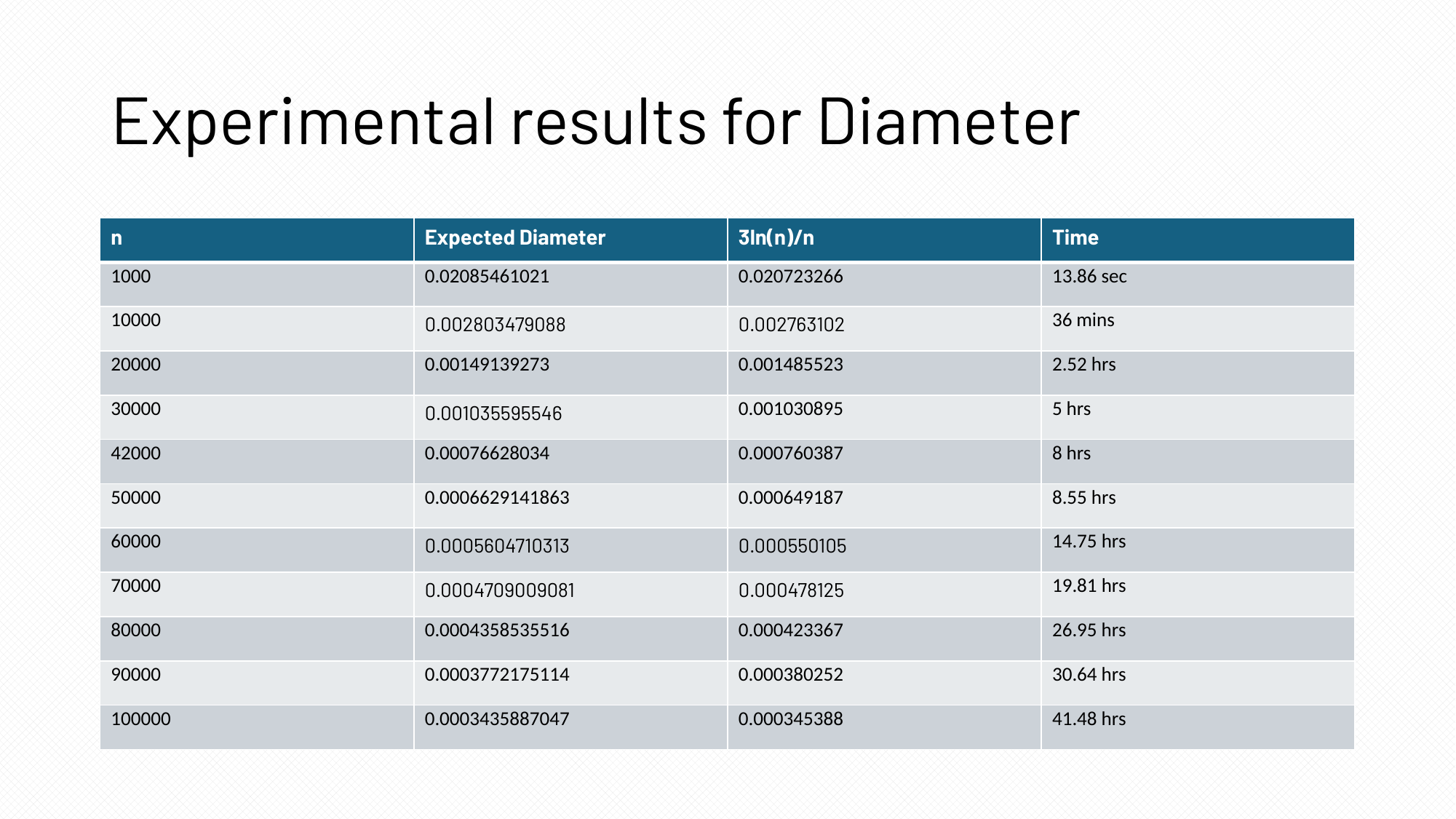

# Experimental results for Diameter
| n | Expected Diameter | 3ln(n)/n | Time |
| --- | --- | --- | --- |
| 1000 | 0.02085461021 | 0.020723266 | 13.86 sec |
| 10000 | 0.002803479088 | 0.002763102 | 36 mins |
| 20000 | 0.00149139273 | 0.001485523 | 2.52 hrs |
| 30000 | 0.001035595546 | 0.001030895 | 5 hrs |
| 42000 | 0.00076628034 | 0.000760387 | 8 hrs |
| 50000 | 0.0006629141863 | 0.000649187 | 8.55 hrs |
| 60000 | 0.0005604710313 | 0.000550105 | 14.75 hrs |
| 70000 | 0.0004709009081 | 0.000478125 | 19.81 hrs |
| 80000 | 0.0004358535516 | 0.000423367 | 26.95 hrs |
| 90000 | 0.0003772175114 | 0.000380252 | 30.64 hrs |
| 100000 | 0.0003435887047 | 0.000345388 | 41.48 hrs |